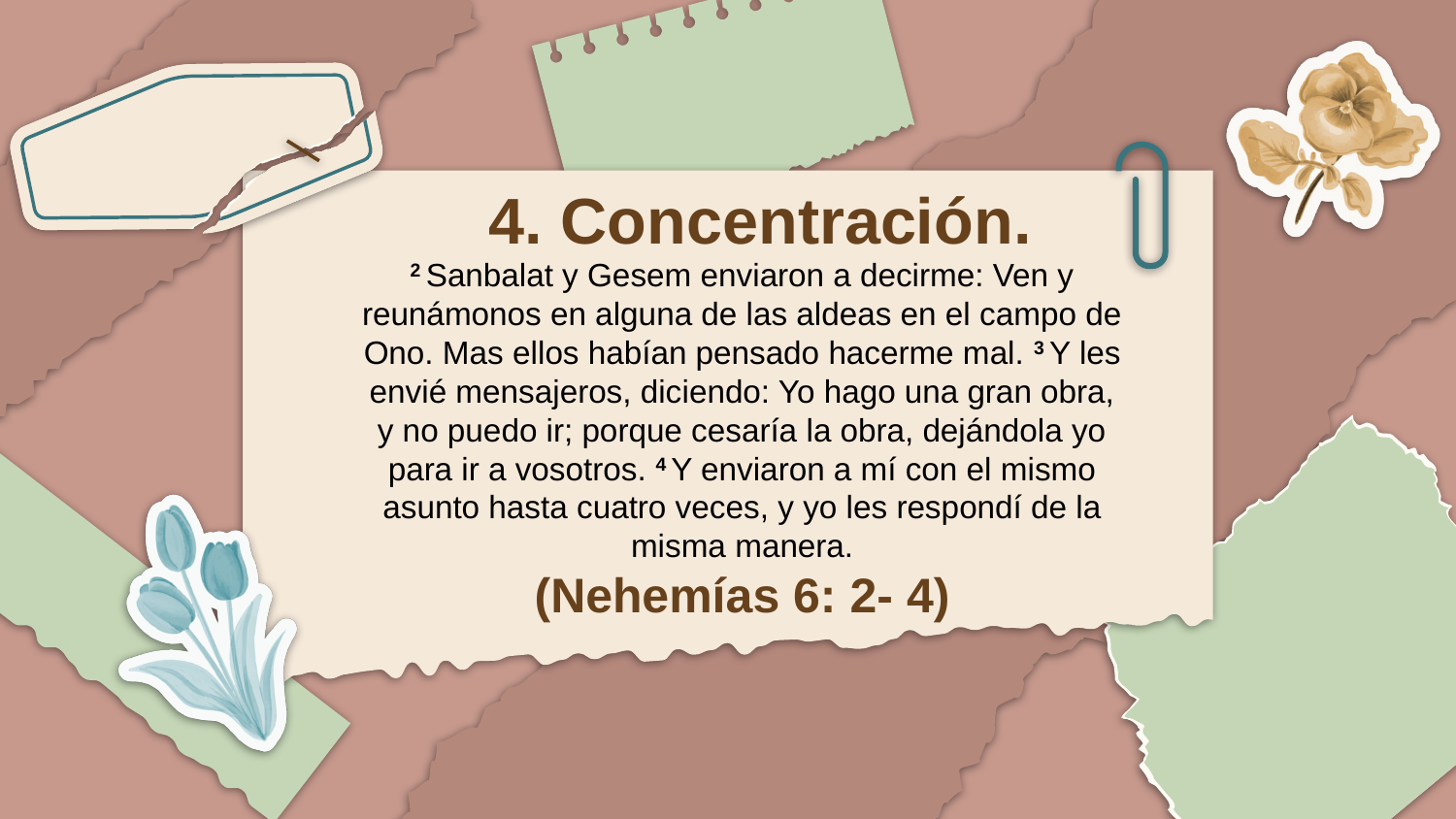

# 4. Concentración.
2 Sanbalat y Gesem enviaron a decirme: Ven y reunámonos en alguna de las aldeas en el campo de Ono. Mas ellos habían pensado hacerme mal. 3 Y les envié mensajeros, diciendo: Yo hago una gran obra, y no puedo ir; porque cesaría la obra, dejándola yo para ir a vosotros. 4 Y enviaron a mí con el mismo asunto hasta cuatro veces, y yo les respondí de la misma manera.
(Nehemías 6: 2- 4)